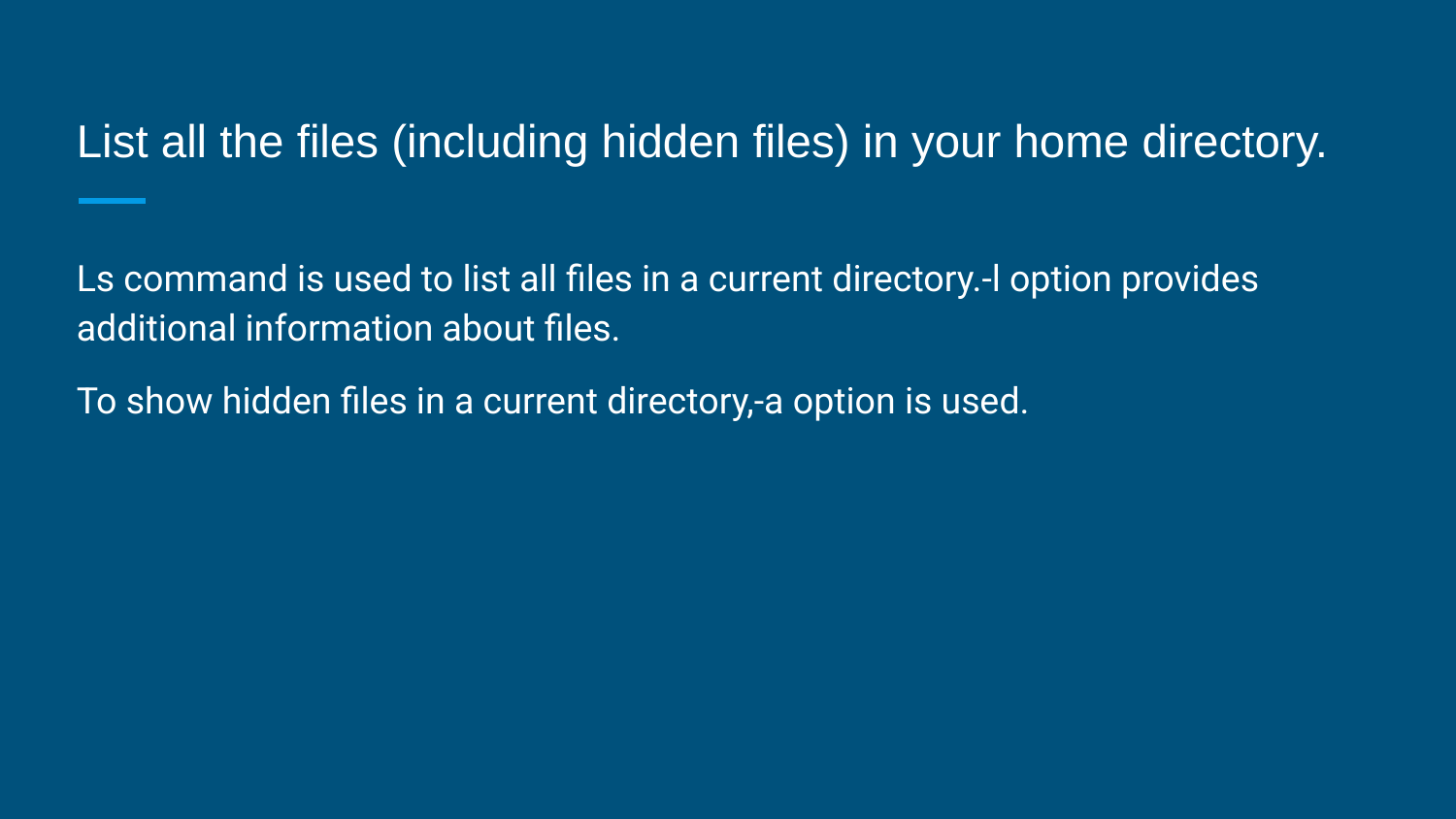

# List all the files (including hidden files) in your home directory.
Ls command is used to list all files in a current directory.-l option provides additional information about files.
To show hidden files in a current directory,-a option is used.